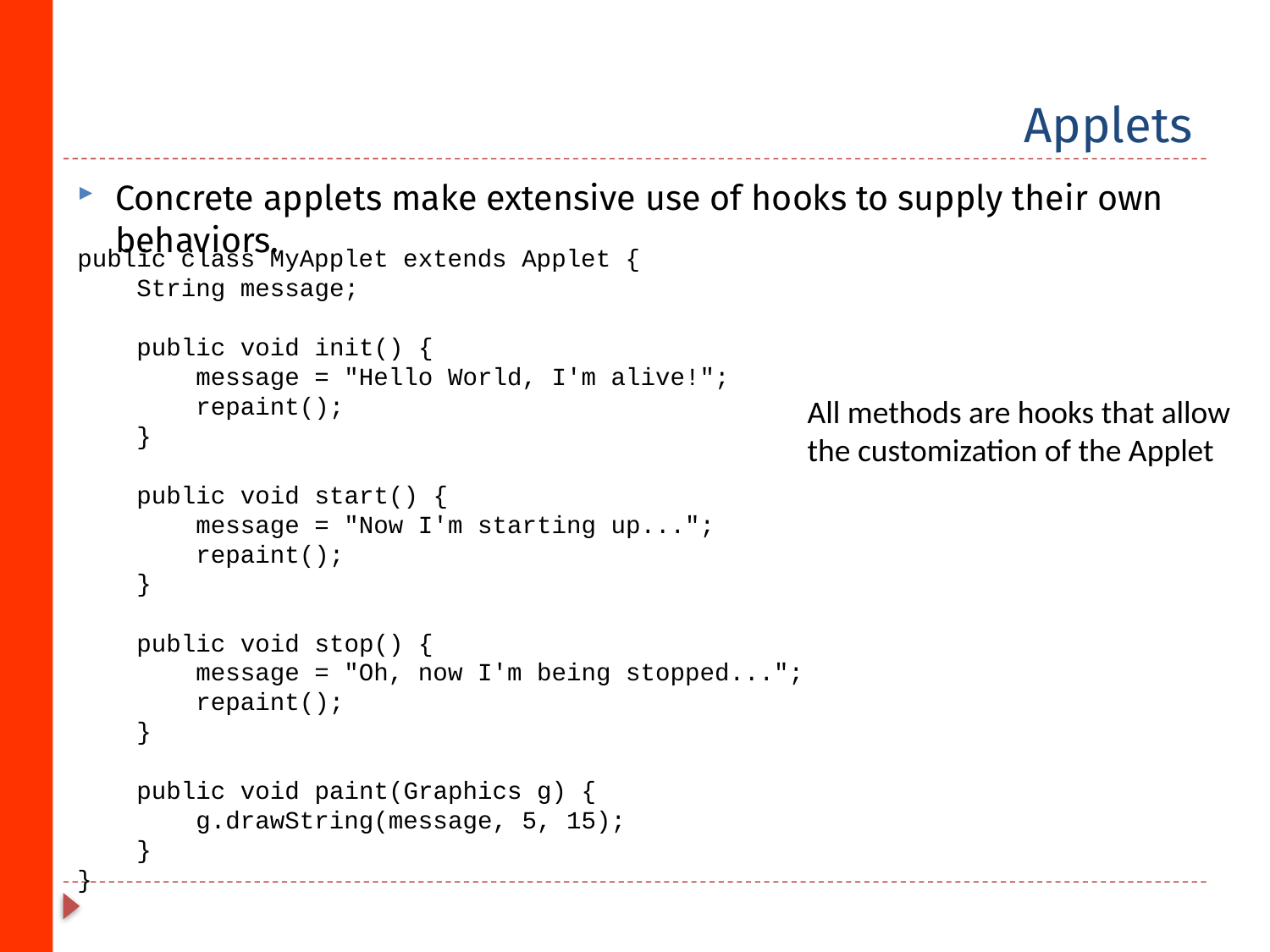

# Applets
Concrete applets make extensive use of hooks to supply their own behaviors.
public class MyApplet extends Applet {
    String message;

    public void init() {
        message = "Hello World, I'm alive!";
        repaint();
    }

    public void start() {
        message = "Now I'm starting up...";
        repaint();
    }

    public void stop() {
        message = "Oh, now I'm being stopped...";
        repaint();
    }

    public void paint(Graphics g) {
        g.drawString(message, 5, 15);
    }
}
All methods are hooks that allow
the customization of the Applet